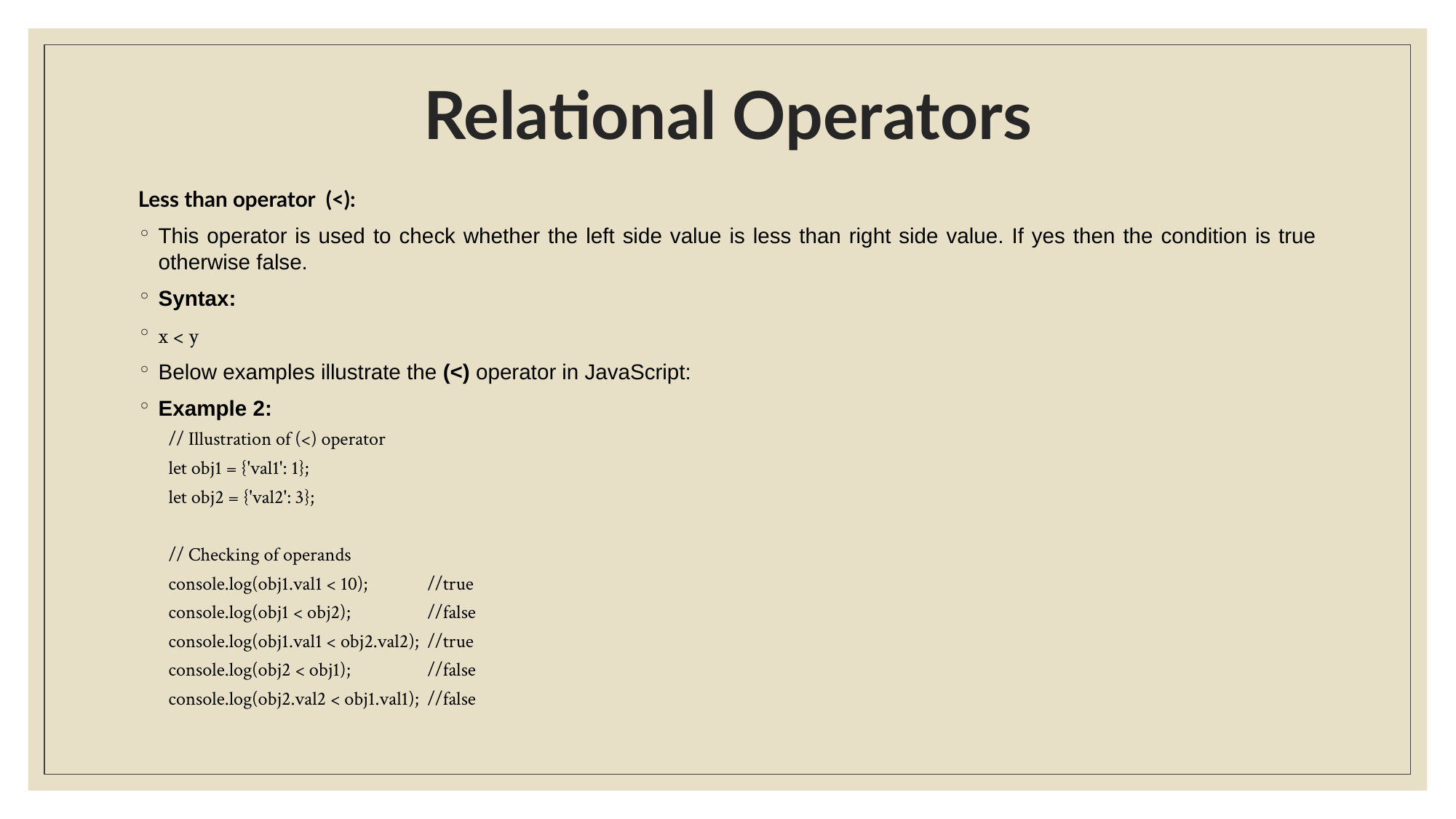

# Relational Operators
Less than operator  (<):
This operator is used to check whether the left side value is less than right side value. If yes then the condition is true otherwise false.
Syntax:
x < y
Below examples illustrate the (<) operator in JavaScript:
Example 2:
// Illustration of (<) operator
let obj1 = {'val1': 1};
let obj2 = {'val2': 3};

// Checking of operands
console.log(obj1.val1 < 10);		//true
console.log(obj1 < obj2);		//false
console.log(obj1.val1 < obj2.val2);		//true
console.log(obj2 < obj1);		//false
console.log(obj2.val2 < obj1.val1);		//false